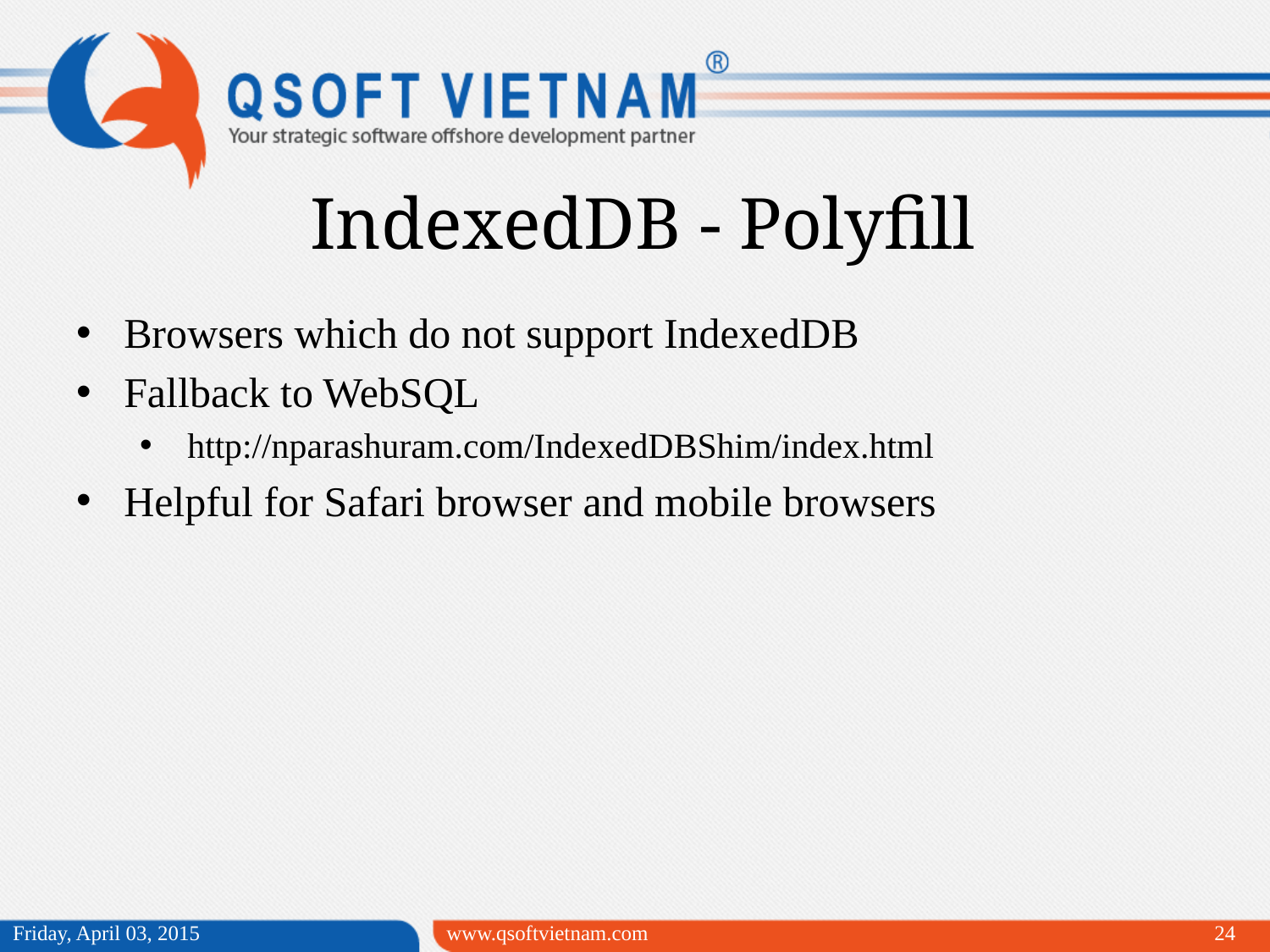

IndexedDB - Polyfill
Browsers which do not support IndexedDB
Fallback to WebSQL
http://nparashuram.com/IndexedDBShim/index.html
Helpful for Safari browser and mobile browsers
Friday, April 03, 2015
www.qsoftvietnam.com
24